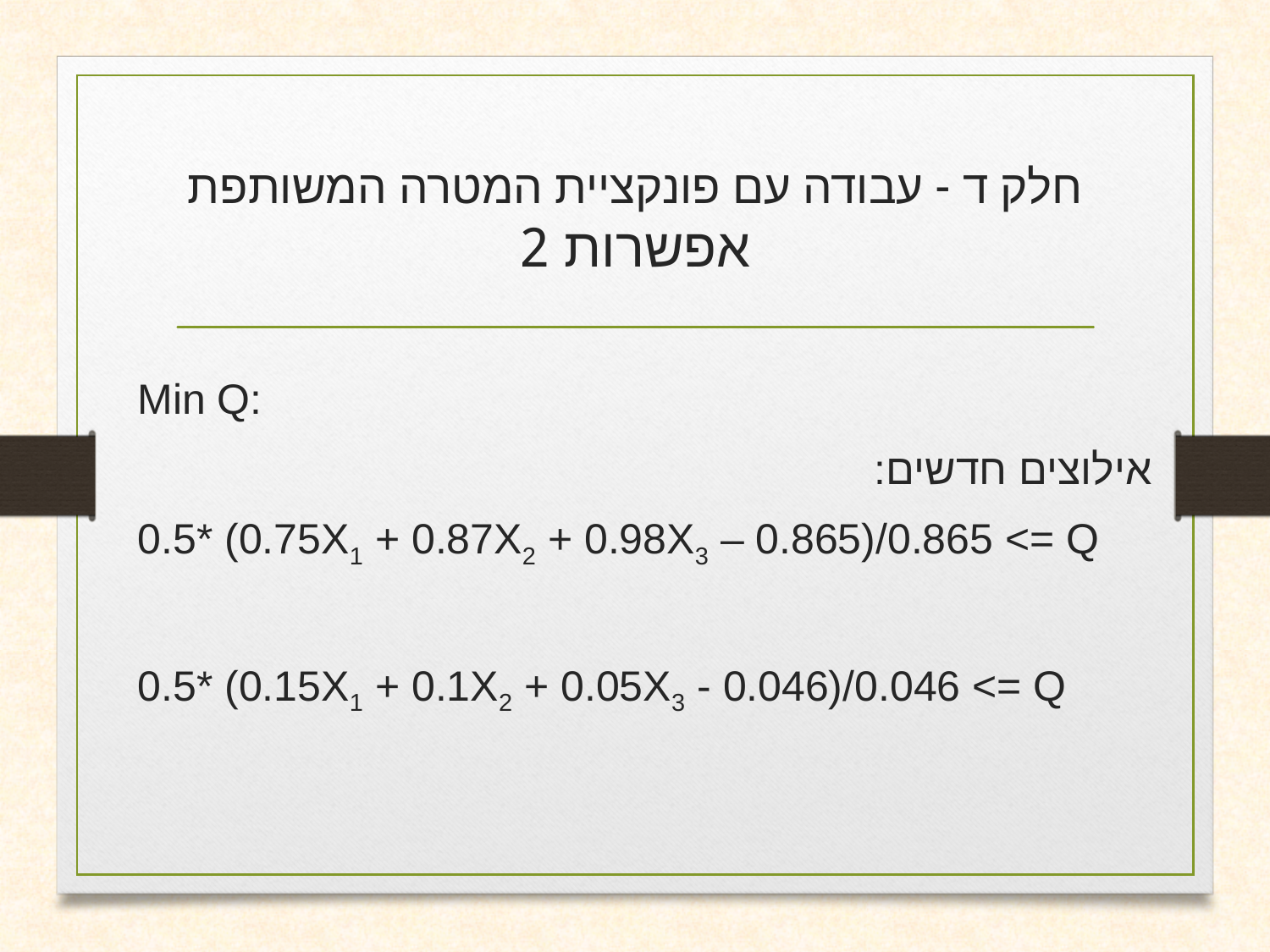

# חלק ד - עבודה עם פונקציית המטרה המשותפת אפשרות 2
Min Q:
אילוצים חדשים:
0.5* (0.75X1 + 0.87X2 + 0.98X3 – 0.865)/0.865 <= Q

0.5* (0.15X1 + 0.1X2 + 0.05X3 - 0.046)/0.046 <= Q